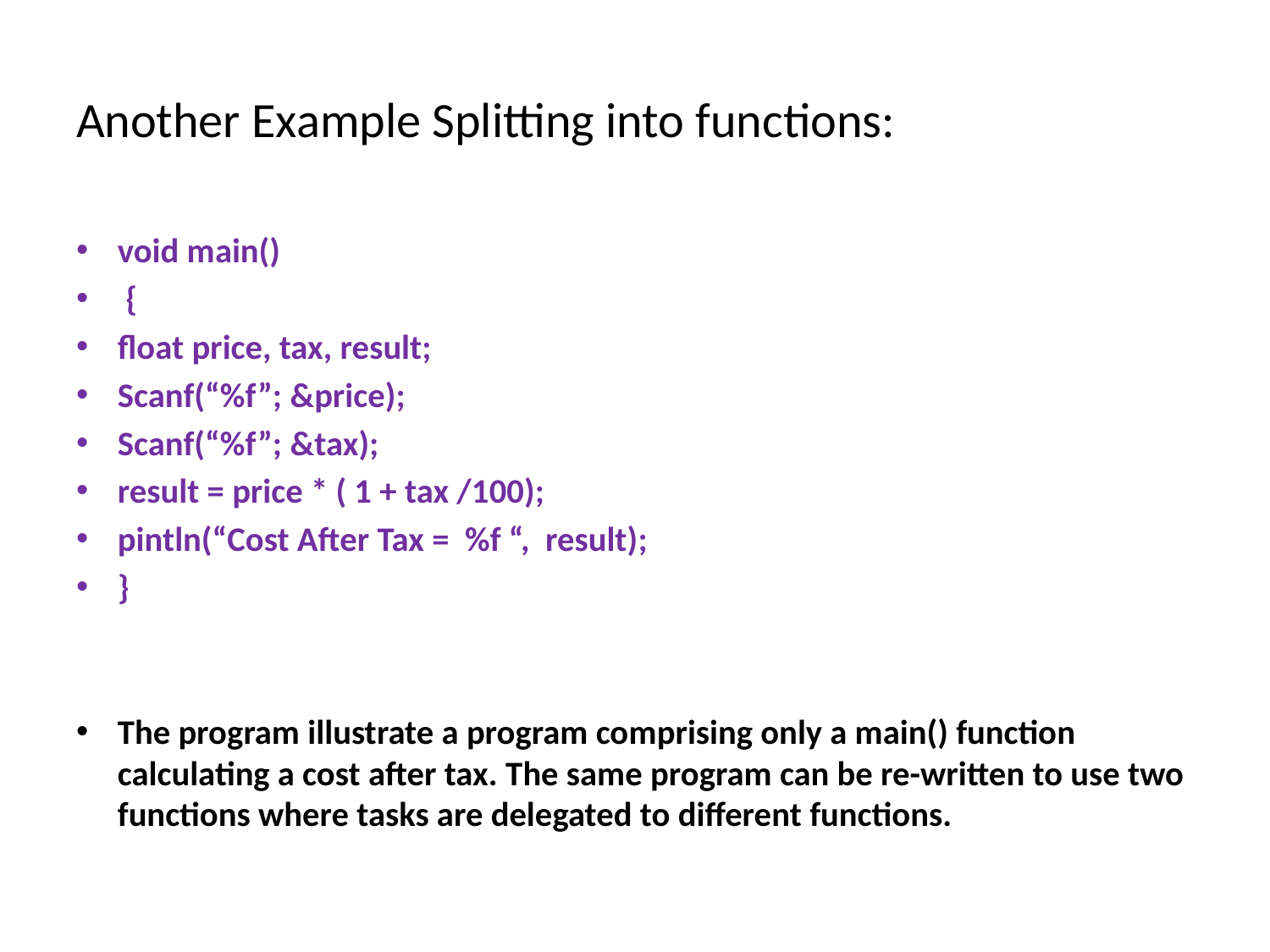

# Another Example Splitting into functions:
void main()
 {
float price, tax, result;
Scanf(“%f”; &price);
Scanf(“%f”; &tax);
result = price * ( 1 + tax /100);
pintln(“Cost After Tax =  %f “,  result);
}

The program illustrate a program comprising only a main() function calculating a cost after tax. The same program can be re-written to use two functions where tasks are delegated to different functions.